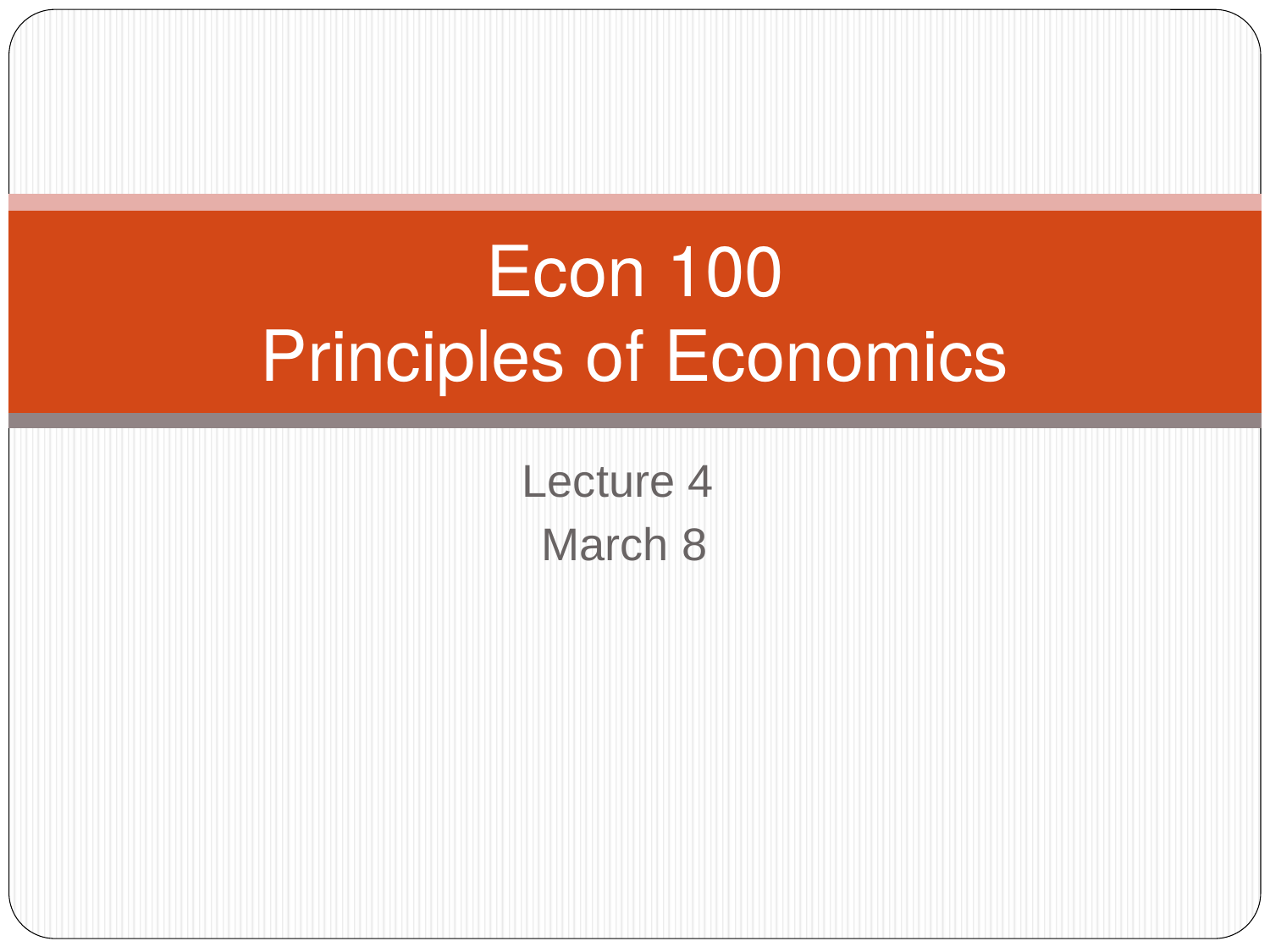

# Econ 100 Principles of Economics
Lecture 4
March 8